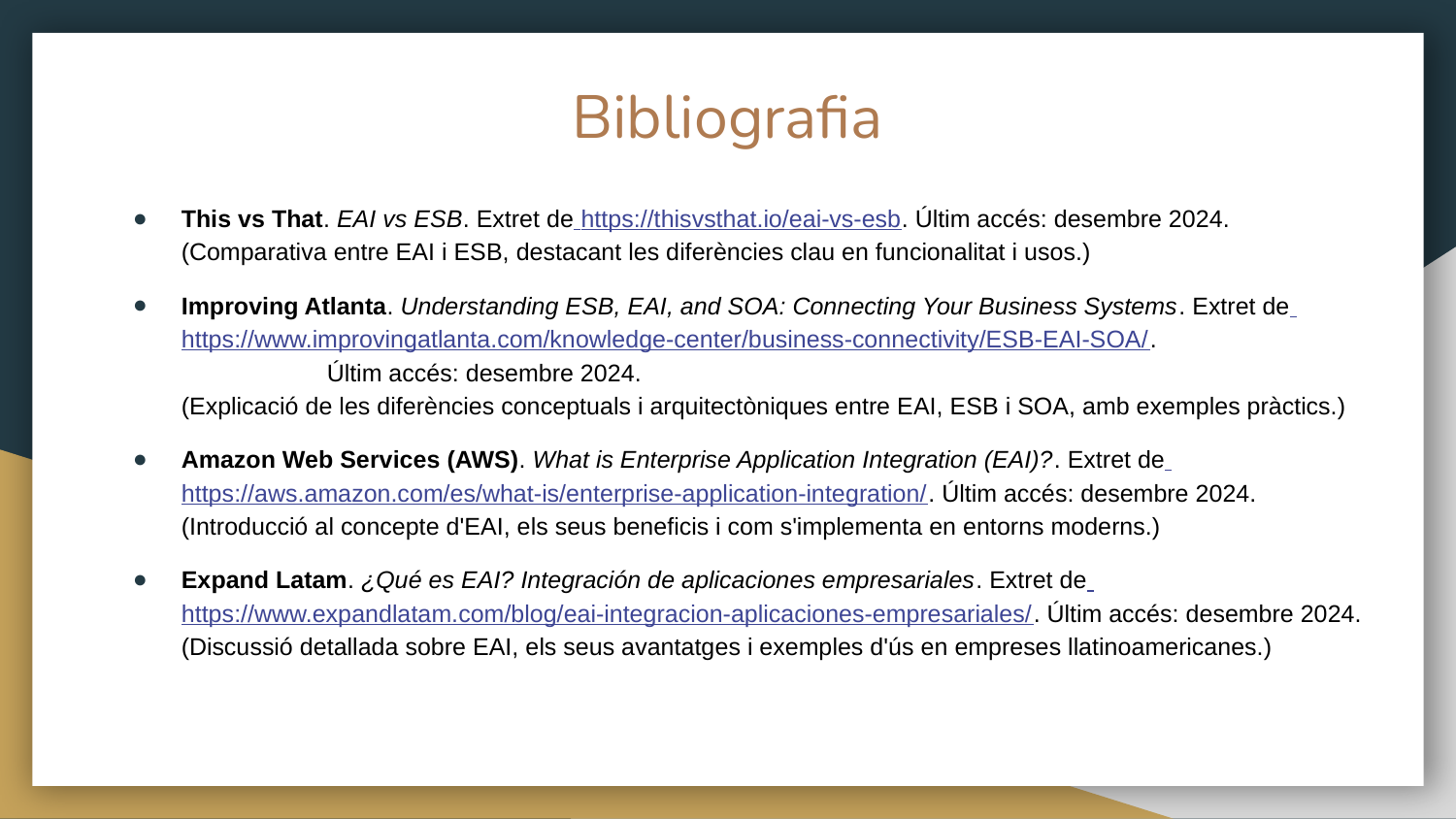

# Bibliografia
This vs That. EAI vs ESB. Extret de https://thisvsthat.io/eai-vs-esb. Últim accés: desembre 2024.
(Comparativa entre EAI i ESB, destacant les diferències clau en funcionalitat i usos.)
Improving Atlanta. Understanding ESB, EAI, and SOA: Connecting Your Business Systems. Extret de https://www.improvingatlanta.com/knowledge-center/business-connectivity/ESB-EAI-SOA/. 			Últim accés: desembre 2024.
(Explicació de les diferències conceptuals i arquitectòniques entre EAI, ESB i SOA, amb exemples pràctics.)
Amazon Web Services (AWS). What is Enterprise Application Integration (EAI)?. Extret de https://aws.amazon.com/es/what-is/enterprise-application-integration/. Últim accés: desembre 2024.
(Introducció al concepte d'EAI, els seus beneficis i com s'implementa en entorns moderns.)
Expand Latam. ¿Qué es EAI? Integración de aplicaciones empresariales. Extret de https://www.expandlatam.com/blog/eai-integracion-aplicaciones-empresariales/. Últim accés: desembre 2024.
(Discussió detallada sobre EAI, els seus avantatges i exemples d'ús en empreses llatinoamericanes.)